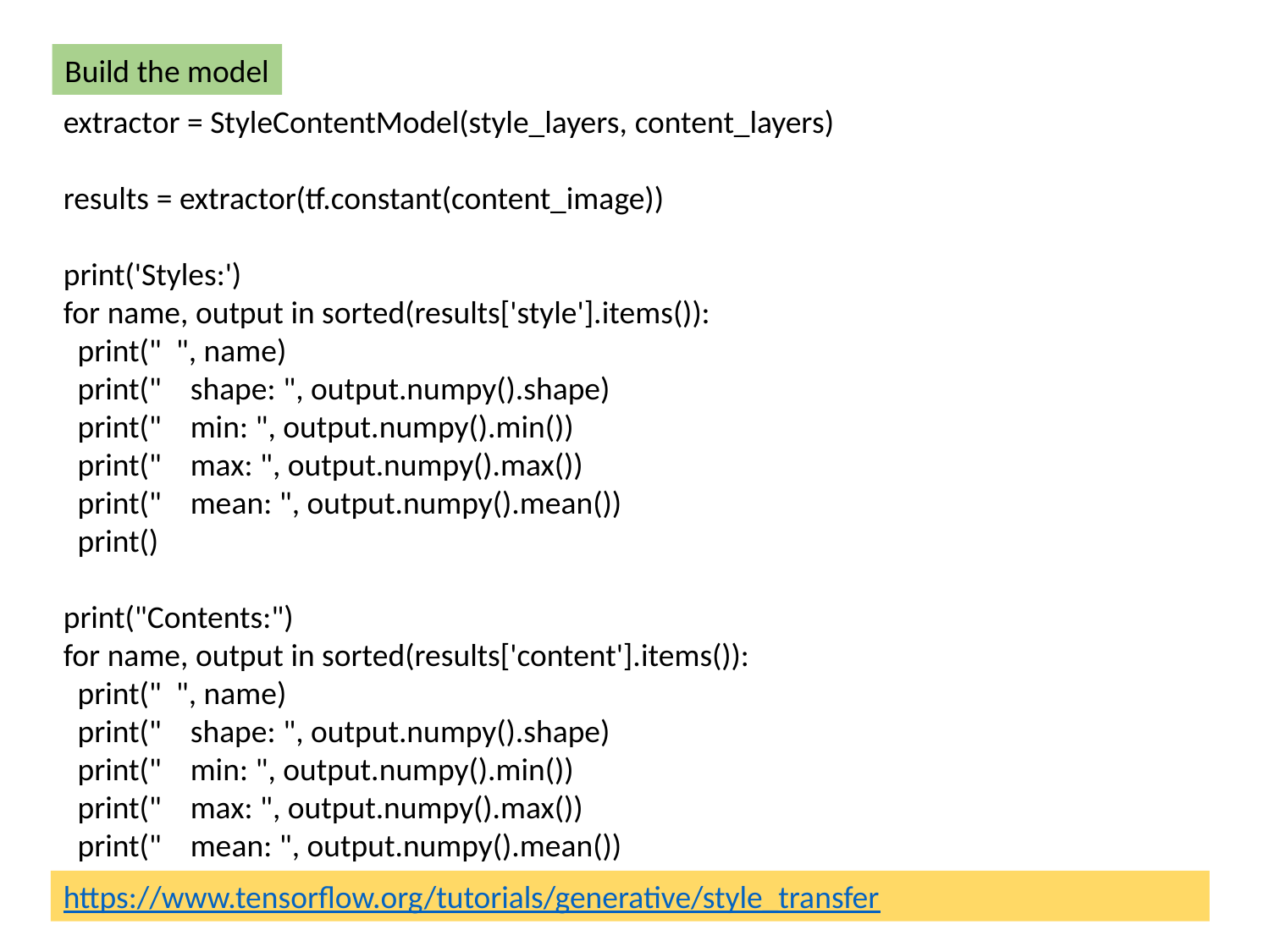

Build the model
extractor = StyleContentModel(style_layers, content_layers)
results = extractor(tf.constant(content_image))
print('Styles:')
for name, output in sorted(results['style'].items()):
  print("  ", name)
  print("    shape: ", output.numpy().shape)
  print("    min: ", output.numpy().min())
  print("    max: ", output.numpy().max())
  print("    mean: ", output.numpy().mean())
  print()
print("Contents:")
for name, output in sorted(results['content'].items()):
  print("  ", name)
  print("    shape: ", output.numpy().shape)
  print("    min: ", output.numpy().min())
  print("    max: ", output.numpy().max())
  print("    mean: ", output.numpy().mean())

https://www.tensorflow.org/tutorials/generative/style_transfer